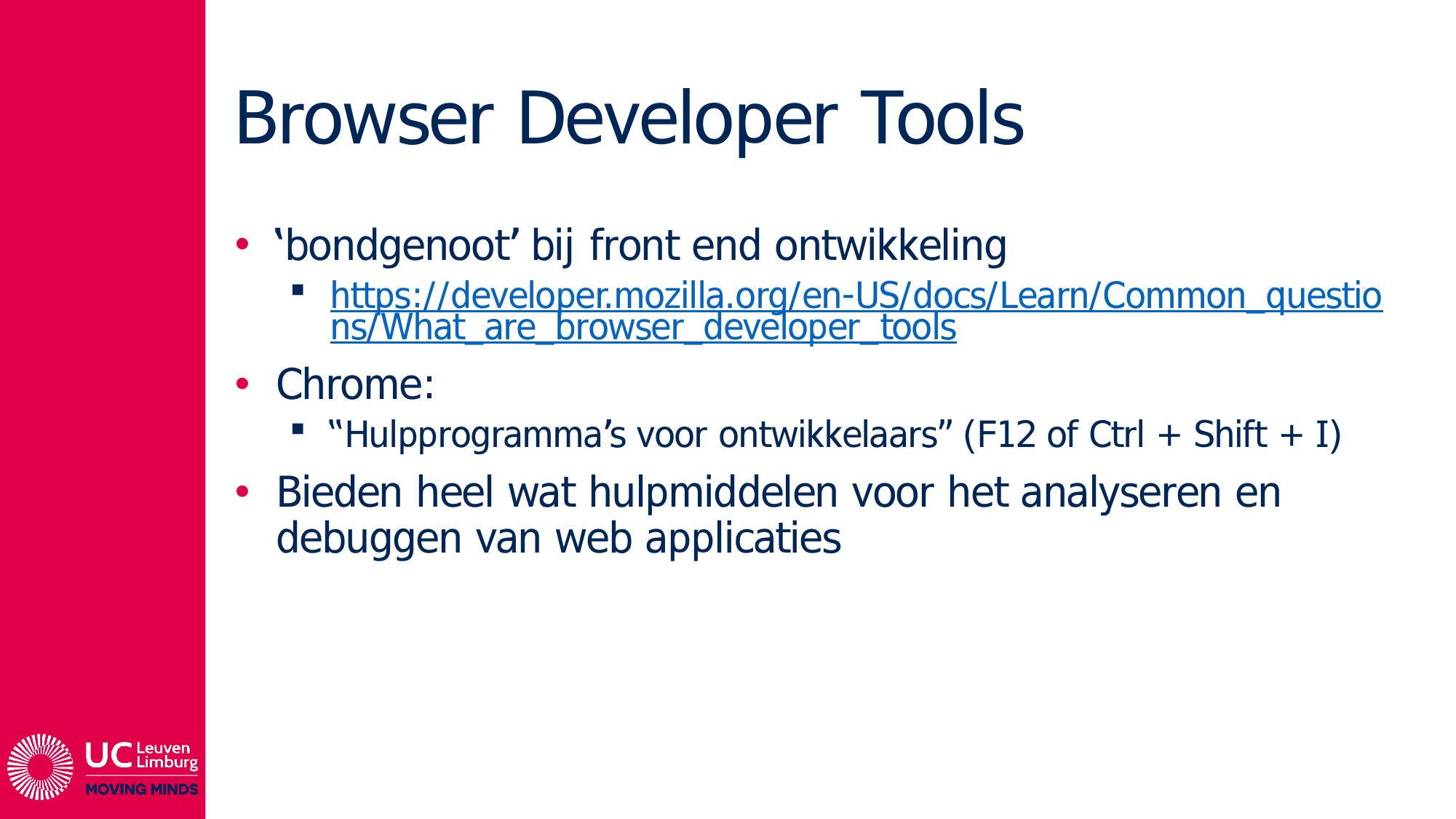

# Browser Developer Tools
‘bondgenoot’ bij front end ontwikkeling
https://developer.mozilla.org/en-US/docs/Learn/Common_questions/What_are_browser_developer_tools
Chrome:
“Hulpprogramma’s voor ontwikkelaars” (F12 of Ctrl + Shift + I)
Bieden heel wat hulpmiddelen voor het analyseren en debuggen van web applicaties